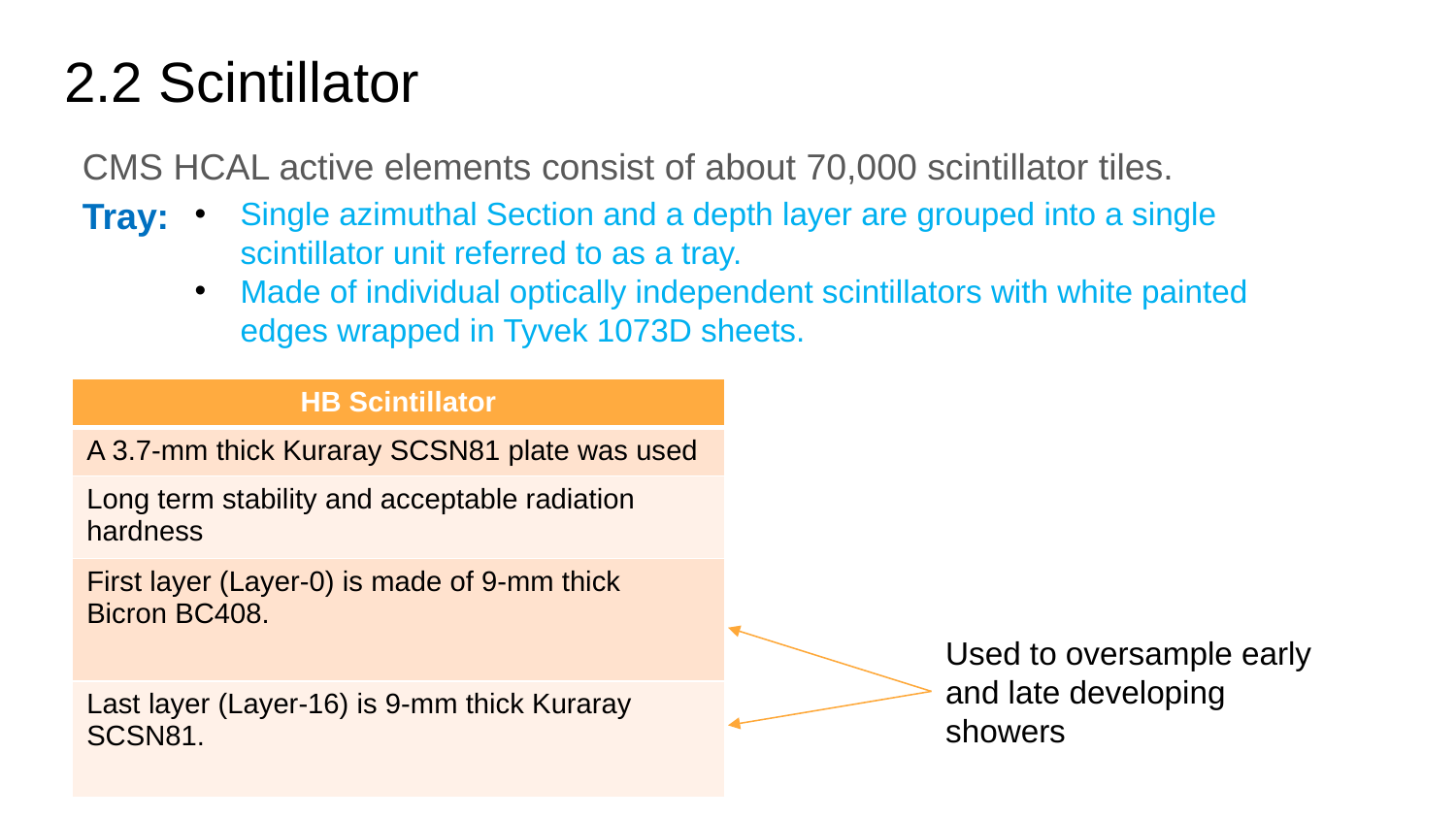

# 2.2 Scintillator
CMS HCAL active elements consist of about 70,000 scintillator tiles.
Tray:

Single azimuthal Section and a depth layer are grouped into a single scintillator unit referred to as a tray.
Made of individual optically independent scintillators with white painted edges wrapped in Tyvek 1073D sheets.

| HB Scintillator |
| --- |
| A 3.7-mm thick Kuraray SCSN81 plate was used |
| Long term stability and acceptable radiation hardness |
| First layer (Layer-0) is made of 9-mm thick Bicron BC408. |
| Last layer (Layer-16) is 9-mm thick Kuraray SCSN81. |
Used to oversample early and late developing showers